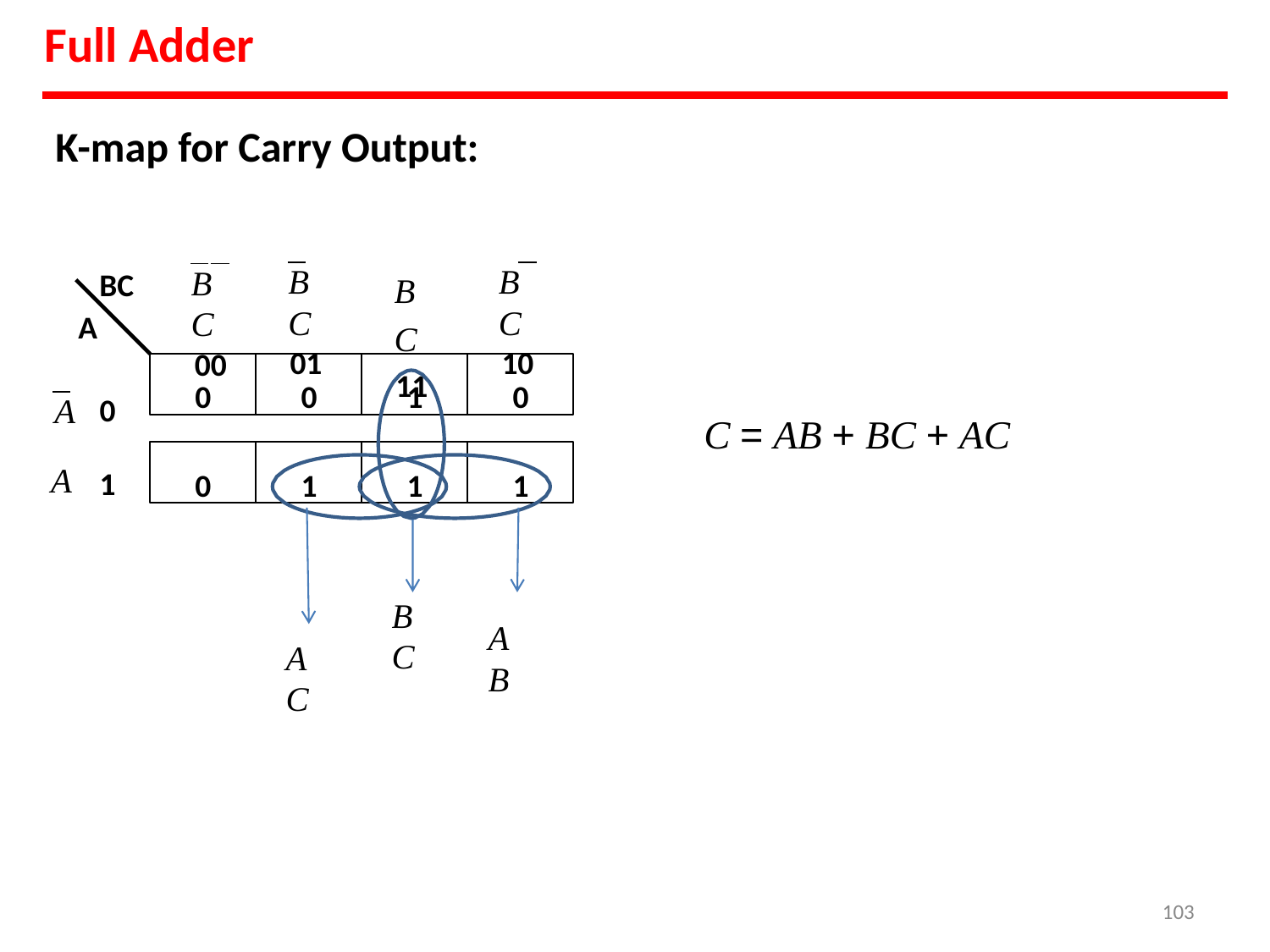

# Full Adder

K-map for Carry Output:
BC
01
BC
10
BC
00
BC
11

BC

A
0
0
1
0

A
0

C = AB + BC + AC
0
1
1
1
A
1
BC
AB
AC

103